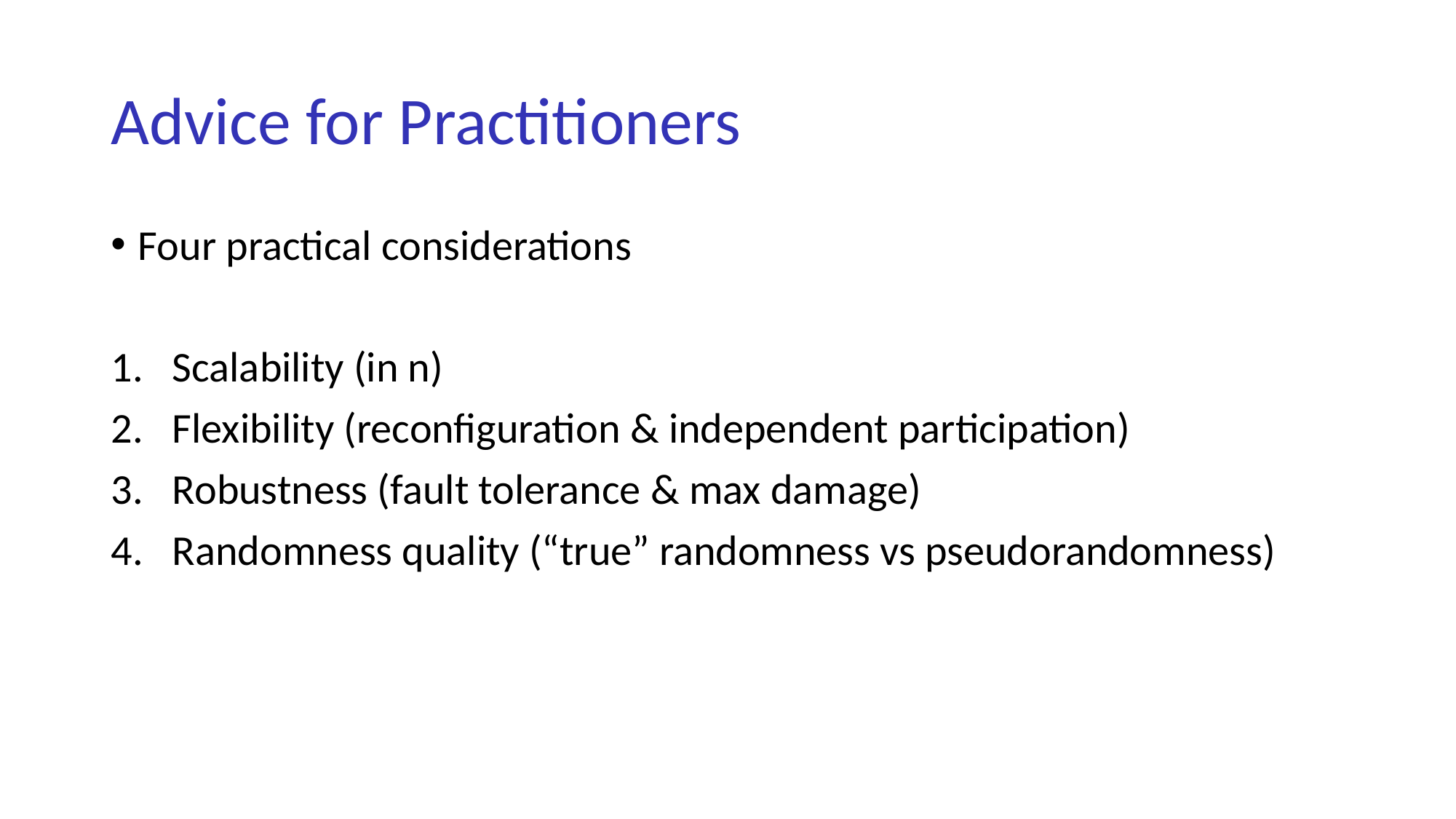

# Advice for Practitioners
Four practical considerations

Scalability (in n)
Flexibility (reconfiguration & independent participation)
Robustness (fault tolerance & max damage)
Randomness quality (“true” randomness vs pseudorandomness)